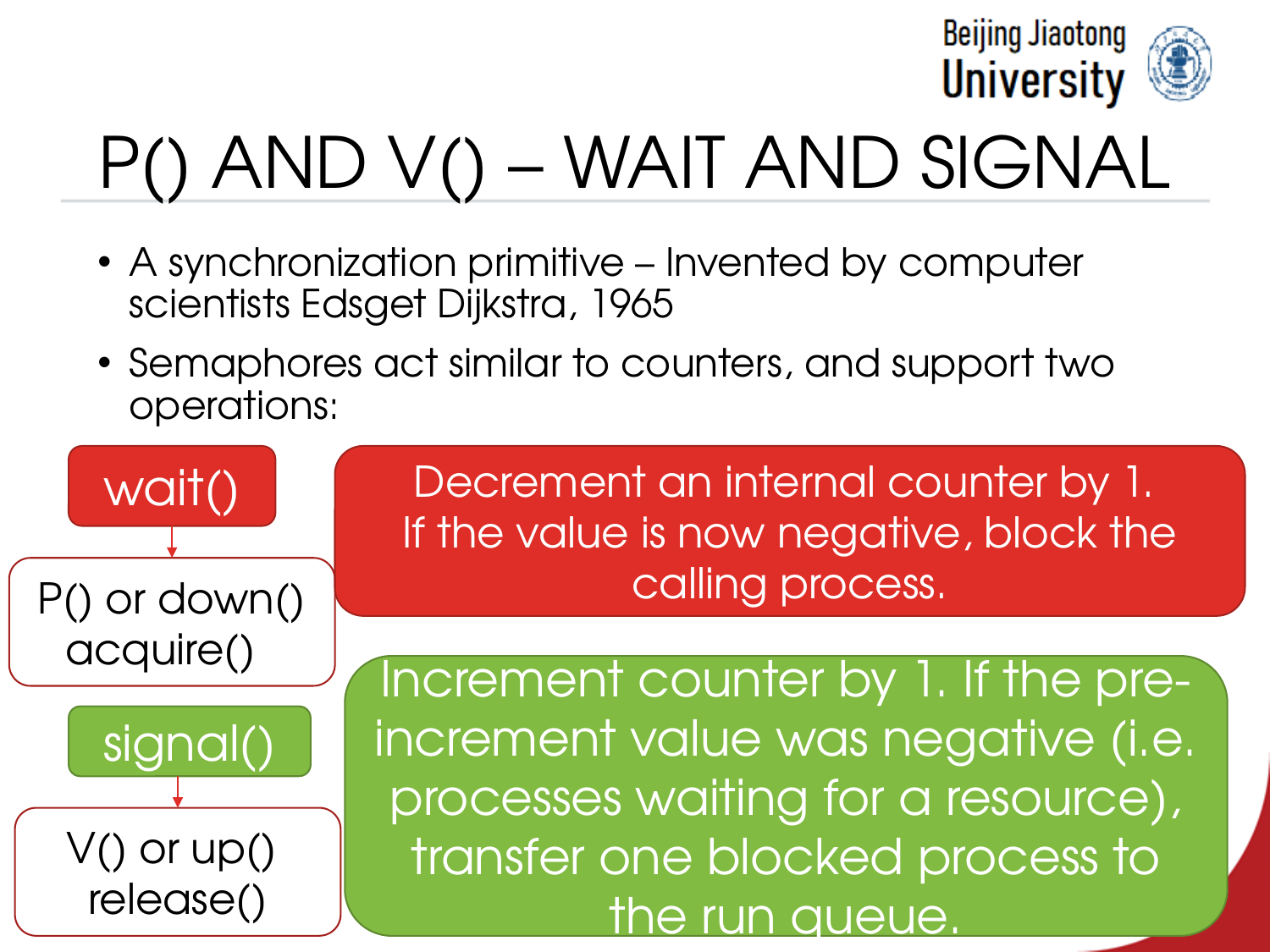

# P() and V() – Wait and Signal
A synchronization primitive – Invented by computer scientists Edsget Dijkstra, 1965
Semaphores act similar to counters, and support two operations:

wait()
Decrement an internal counter by 1.
If the value is now negative, block the calling process.
P() or down()
acquire()
Increment counter by 1. If the pre-increment value was negative (i.e. processes waiting for a resource), transfer one blocked process to the run queue.
signal()
V() or up()
release()